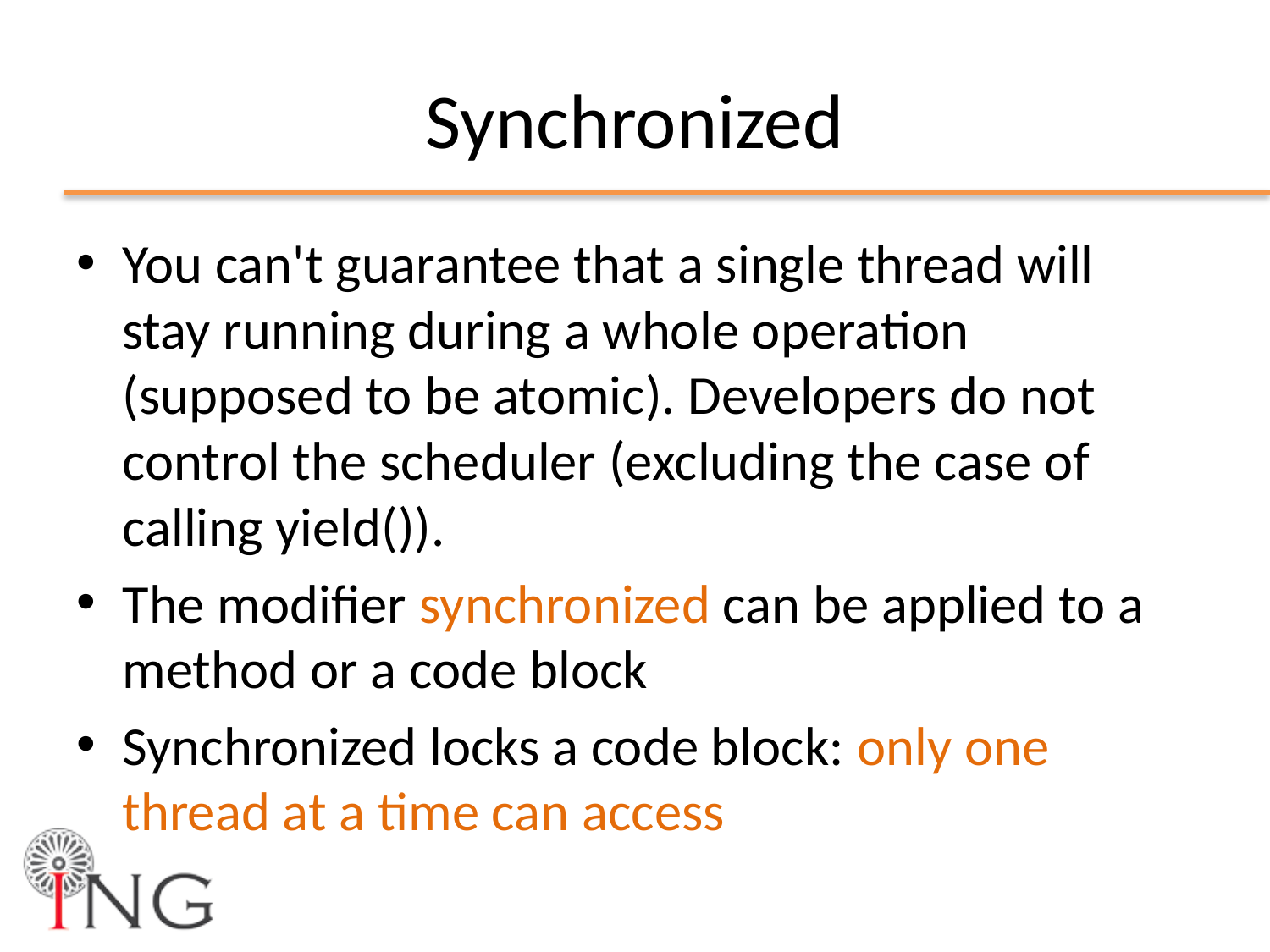

# Synchronized
You can't guarantee that a single thread will stay running during a whole operation (supposed to be atomic). Developers do not control the scheduler (excluding the case of calling yield()).
The modifier synchronized can be applied to a method or a code block
Synchronized locks a code block: only one thread at a time can access